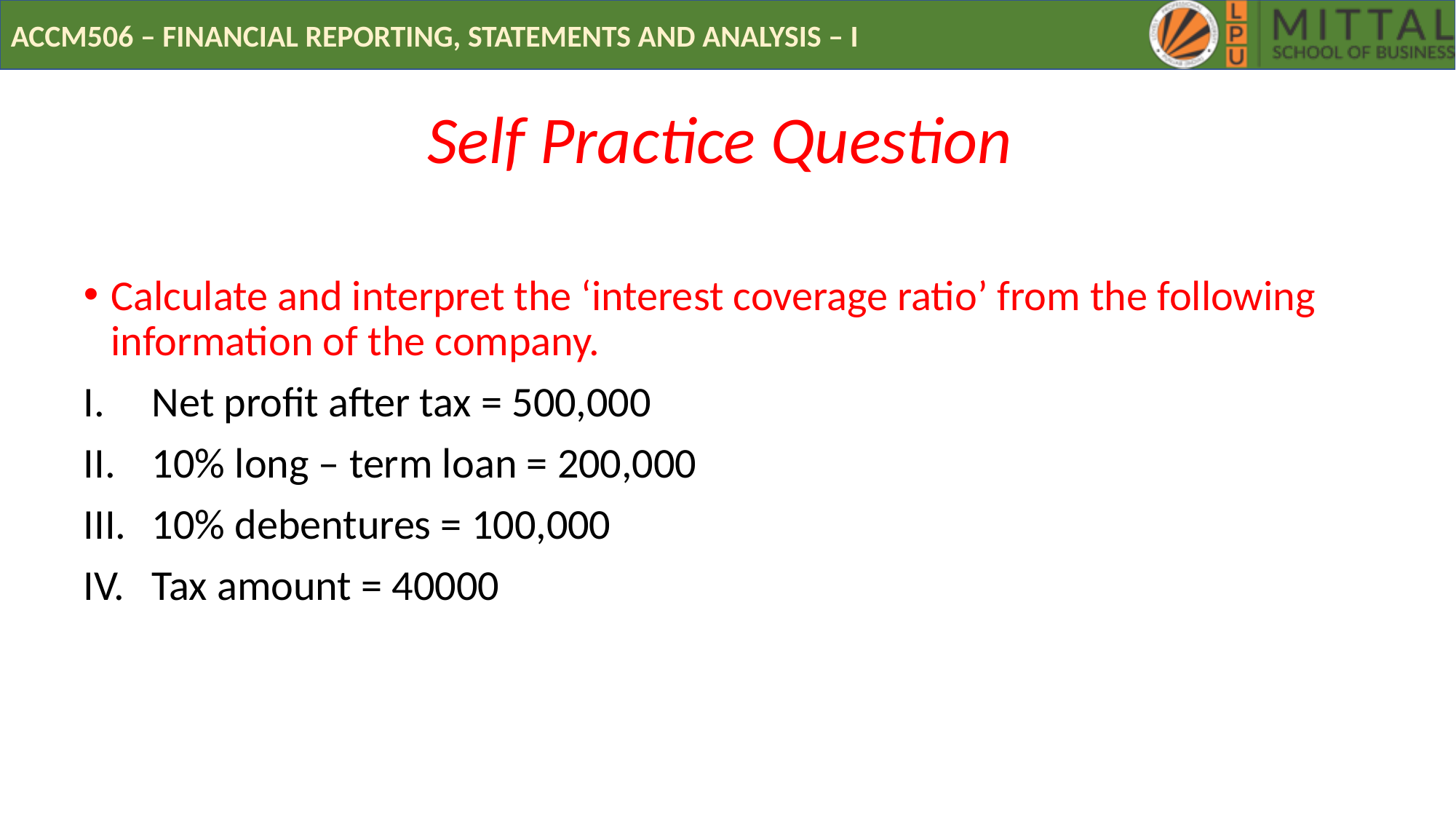

# Self Practice Question

Calculate and interpret the ‘interest coverage ratio’ from the following information of the company.
Net profit after tax = 500,000
10% long – term loan = 200,000
10% debentures = 100,000
Tax amount = 40000